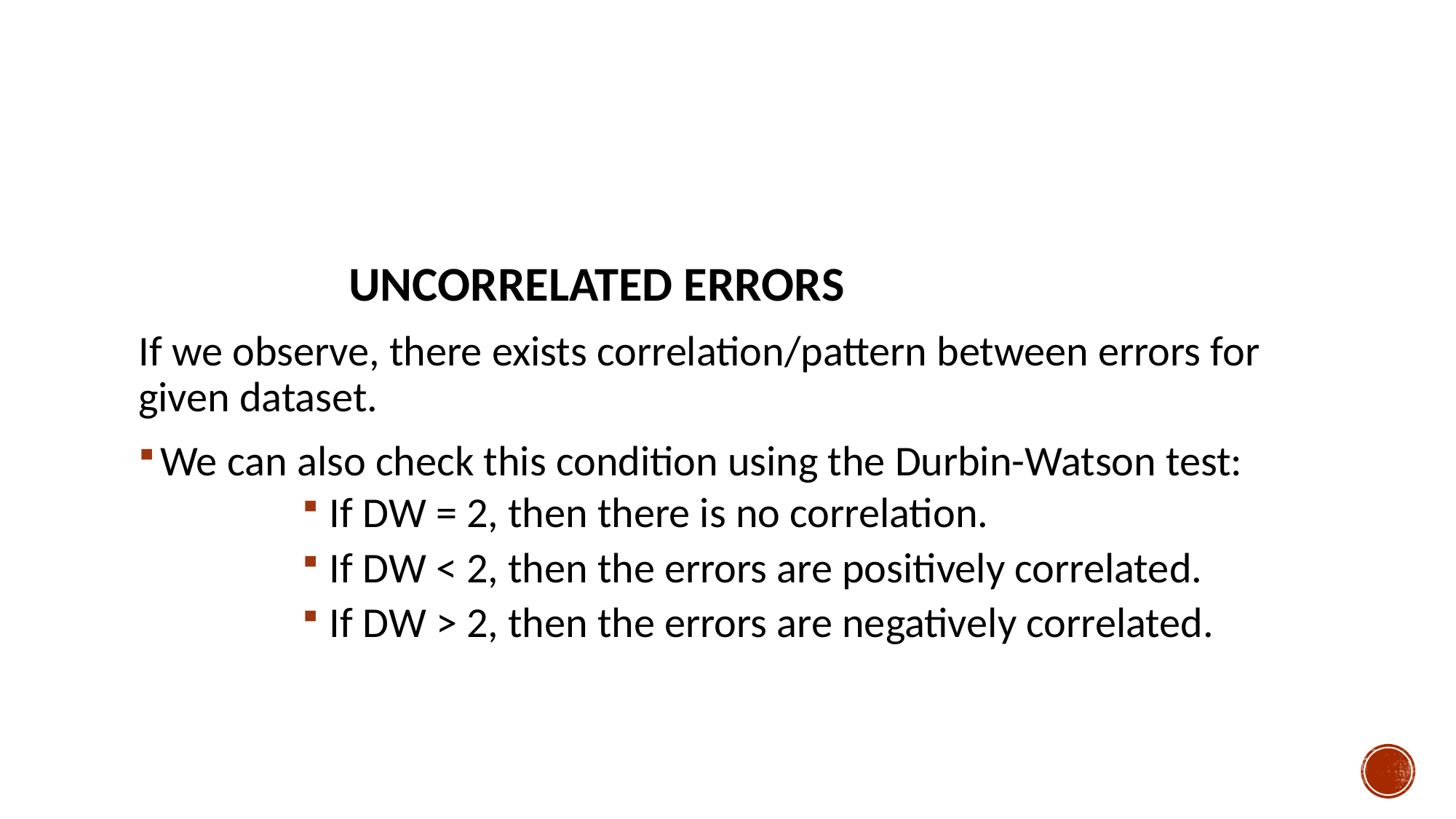

UNCORRELATED ERRORS
If we observe, there exists correlation/pattern between errors for given dataset.
We can also check this condition using the Durbin-Watson test:
If DW = 2, then there is no correlation.
If DW < 2, then the errors are positively correlated.
If DW > 2, then the errors are negatively correlated.